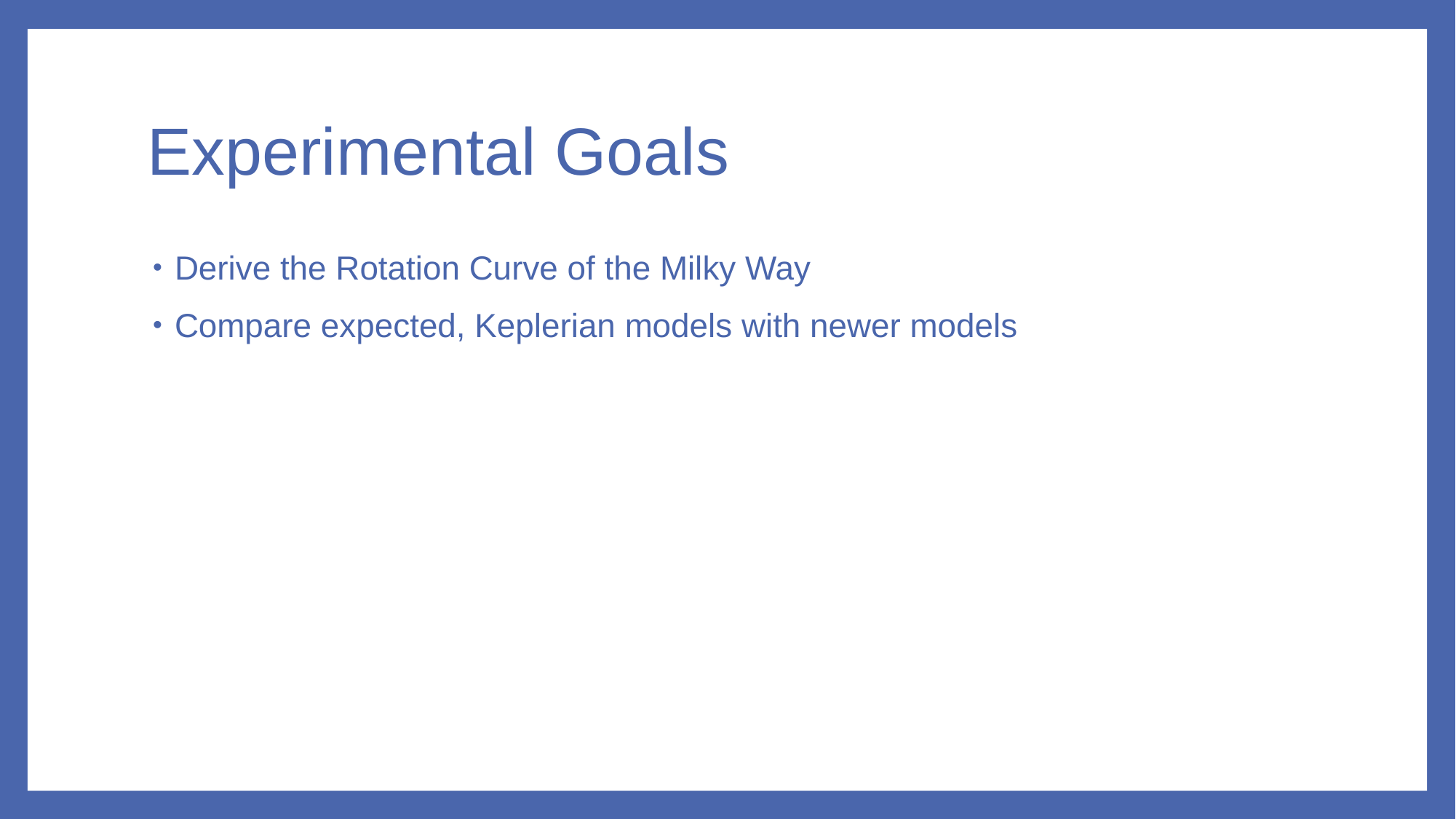

# Experimental Goals
Derive the Rotation Curve of the Milky Way
Compare expected, Keplerian models with newer models